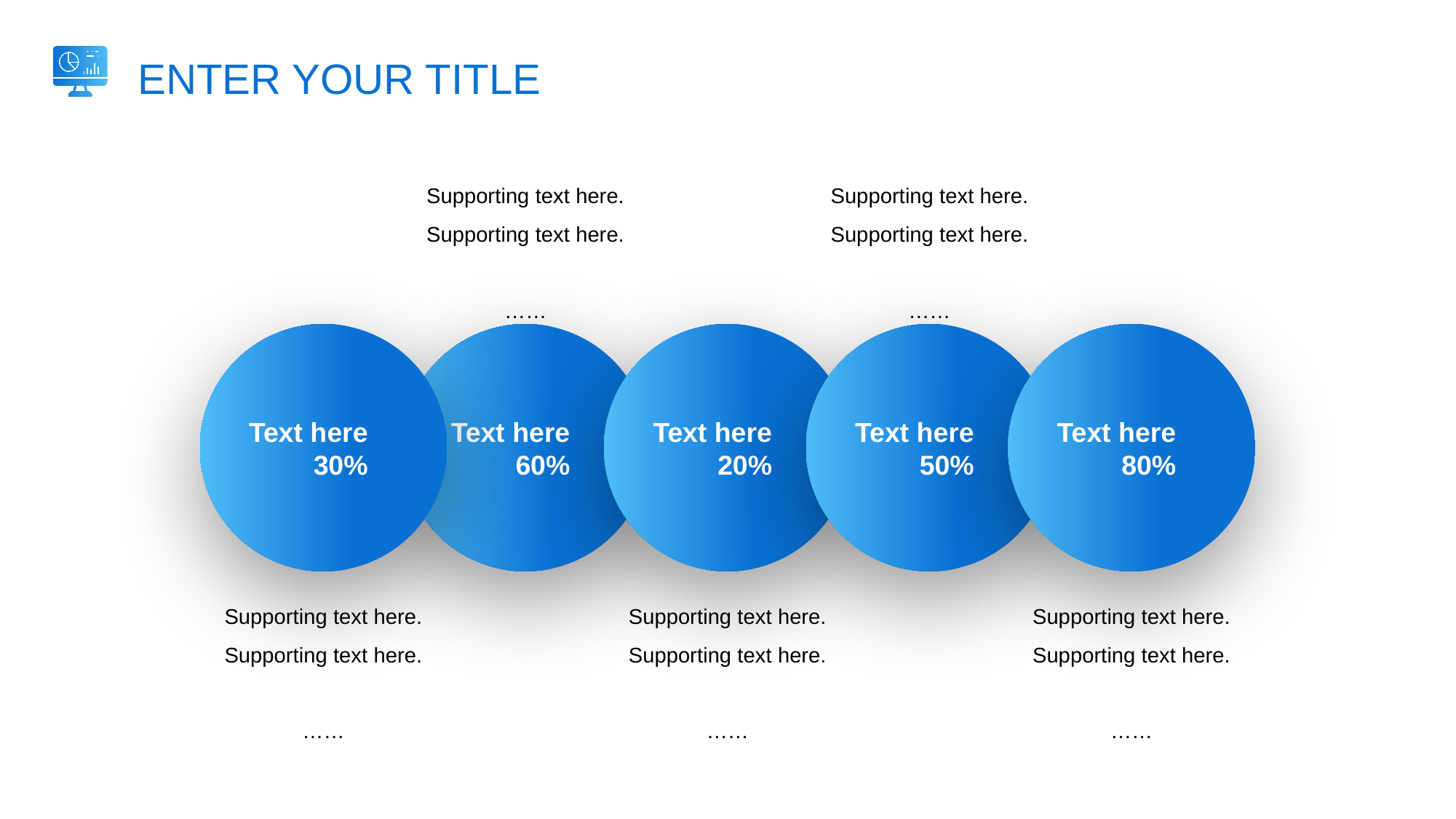

ENTER YOUR TITLE
Supporting text here.
Supporting text here.

……
Supporting text here.
Supporting text here.

……
Text here
30%
Text here
60%
Text here
20%
Text here
50%
Text here
80%
Supporting text here.
Supporting text here.

……
Supporting text here.
Supporting text here.

……
Supporting text here.
Supporting text here.

……